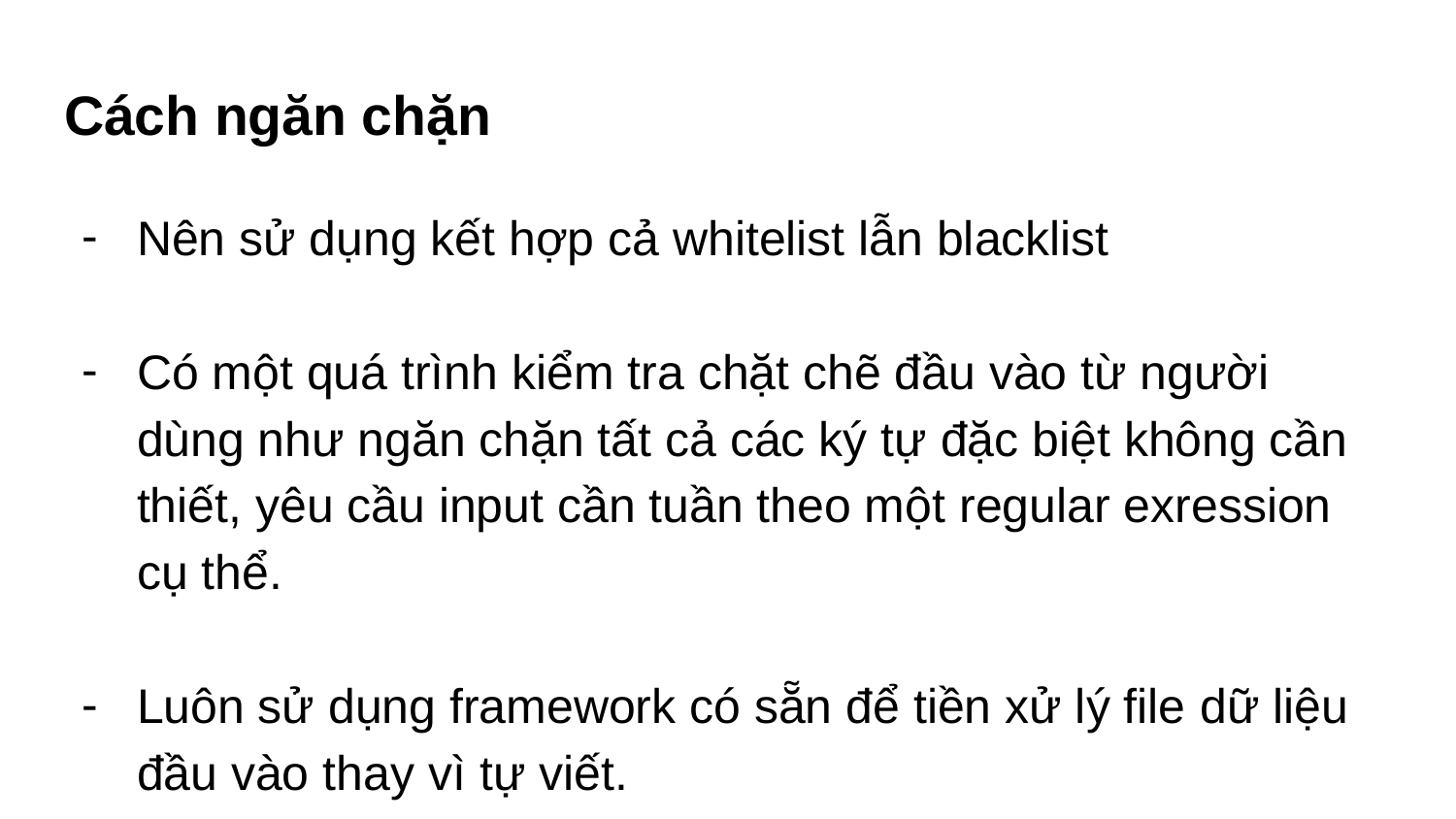

# Cách ngăn chặn
Nên sử dụng kết hợp cả whitelist lẫn blacklist

Có một quá trình kiểm tra chặt chẽ đầu vào từ người dùng như ngăn chặn tất cả các ký tự đặc biệt không cần thiết, yêu cầu input cần tuần theo một regular exression cụ thể.

Luôn sử dụng framework có sẵn để tiền xử lý file dữ liệu đầu vào thay vì tự viết.